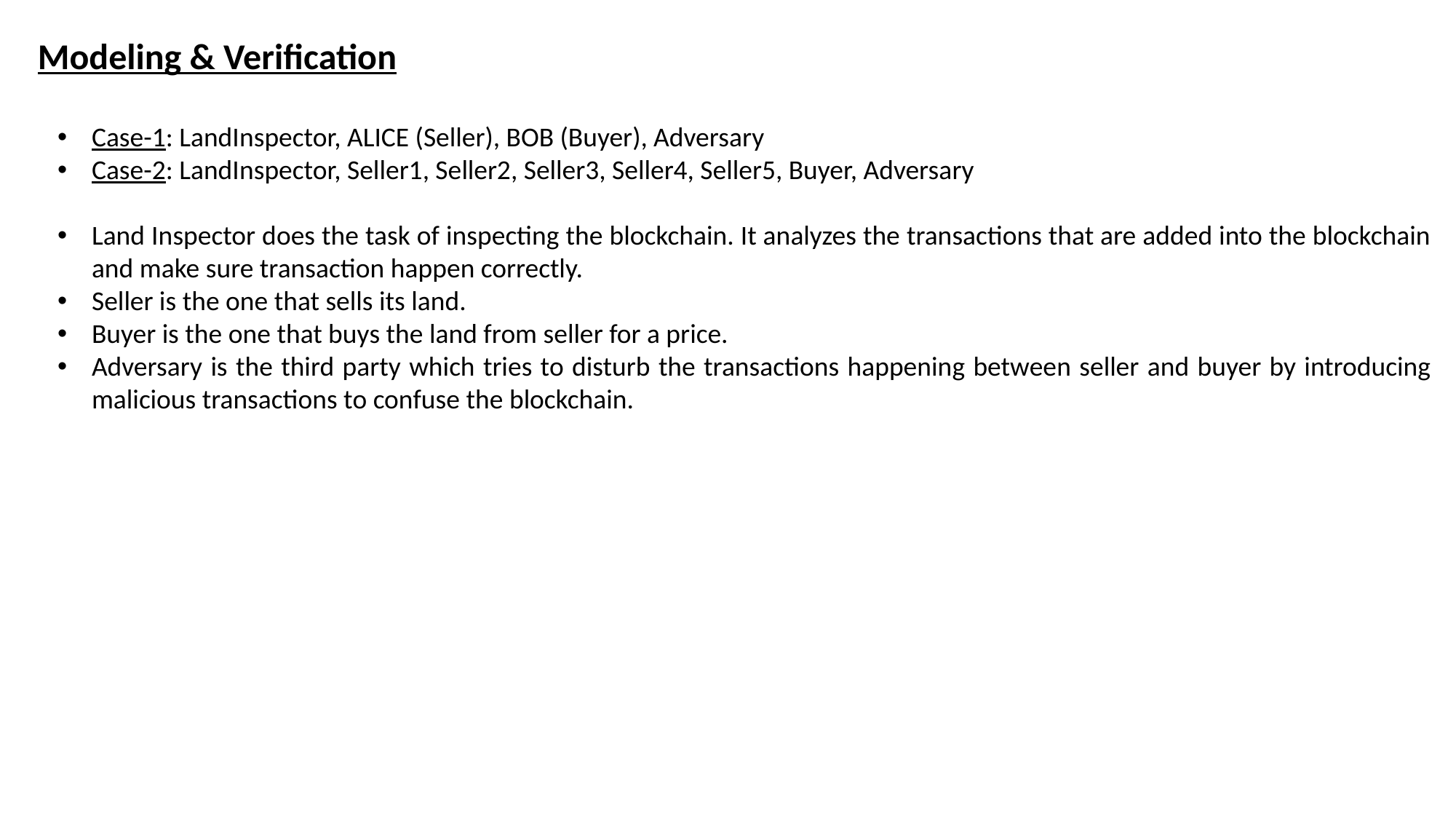

Modeling & Verification
Case-1: LandInspector, ALICE (Seller), BOB (Buyer), Adversary
Case-2: LandInspector, Seller1, Seller2, Seller3, Seller4, Seller5, Buyer, Adversary

Land Inspector does the task of inspecting the blockchain. It analyzes the transactions that are added into the blockchain and make sure transaction happen correctly.
Seller is the one that sells its land.
Buyer is the one that buys the land from seller for a price.
Adversary is the third party which tries to disturb the transactions happening between seller and buyer by introducing malicious transactions to confuse the blockchain.